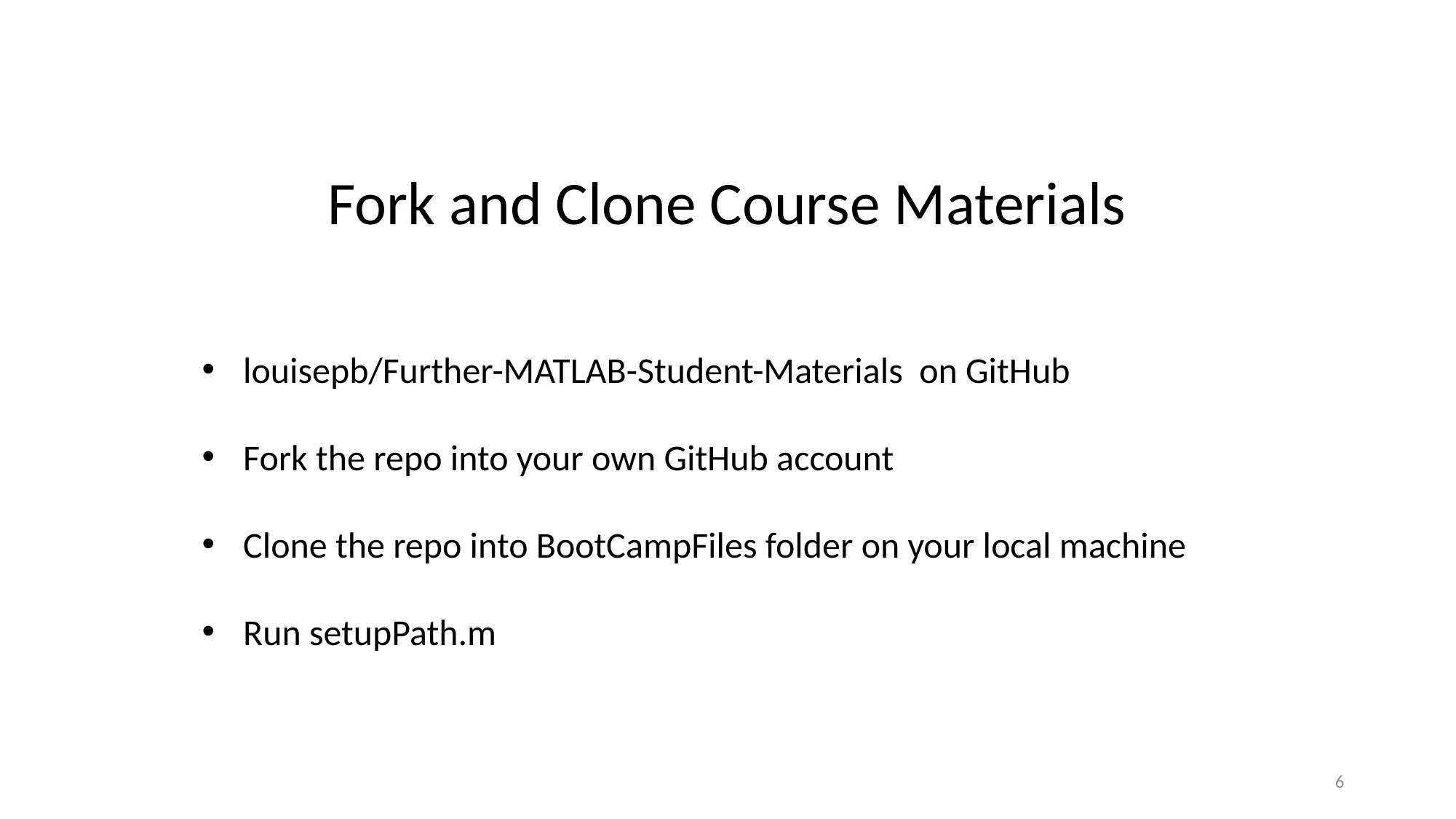

# Fork and Clone Course Materials
louisepb/Further-MATLAB-Student-Materials  on GitHub

Fork the repo into your own GitHub account

Clone the repo into BootCampFiles folder on your local machine

Run setupPath.m
6